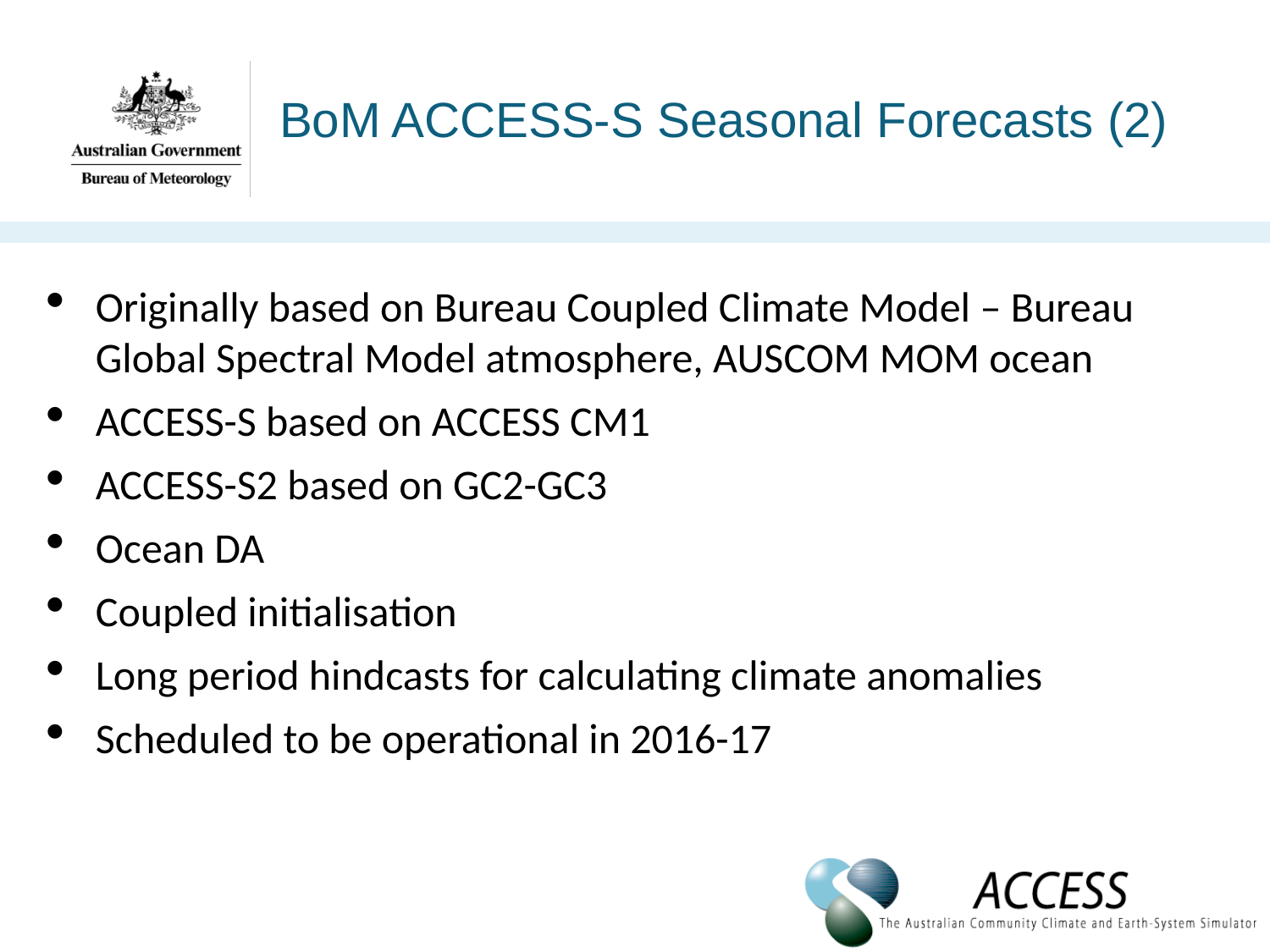

# BoM ACCESS-S Seasonal Forecasts (2)
Originally based on Bureau Coupled Climate Model – Bureau Global Spectral Model atmosphere, AUSCOM MOM ocean
ACCESS-S based on ACCESS CM1
ACCESS-S2 based on GC2-GC3
Ocean DA
Coupled initialisation
Long period hindcasts for calculating climate anomalies
Scheduled to be operational in 2016-17